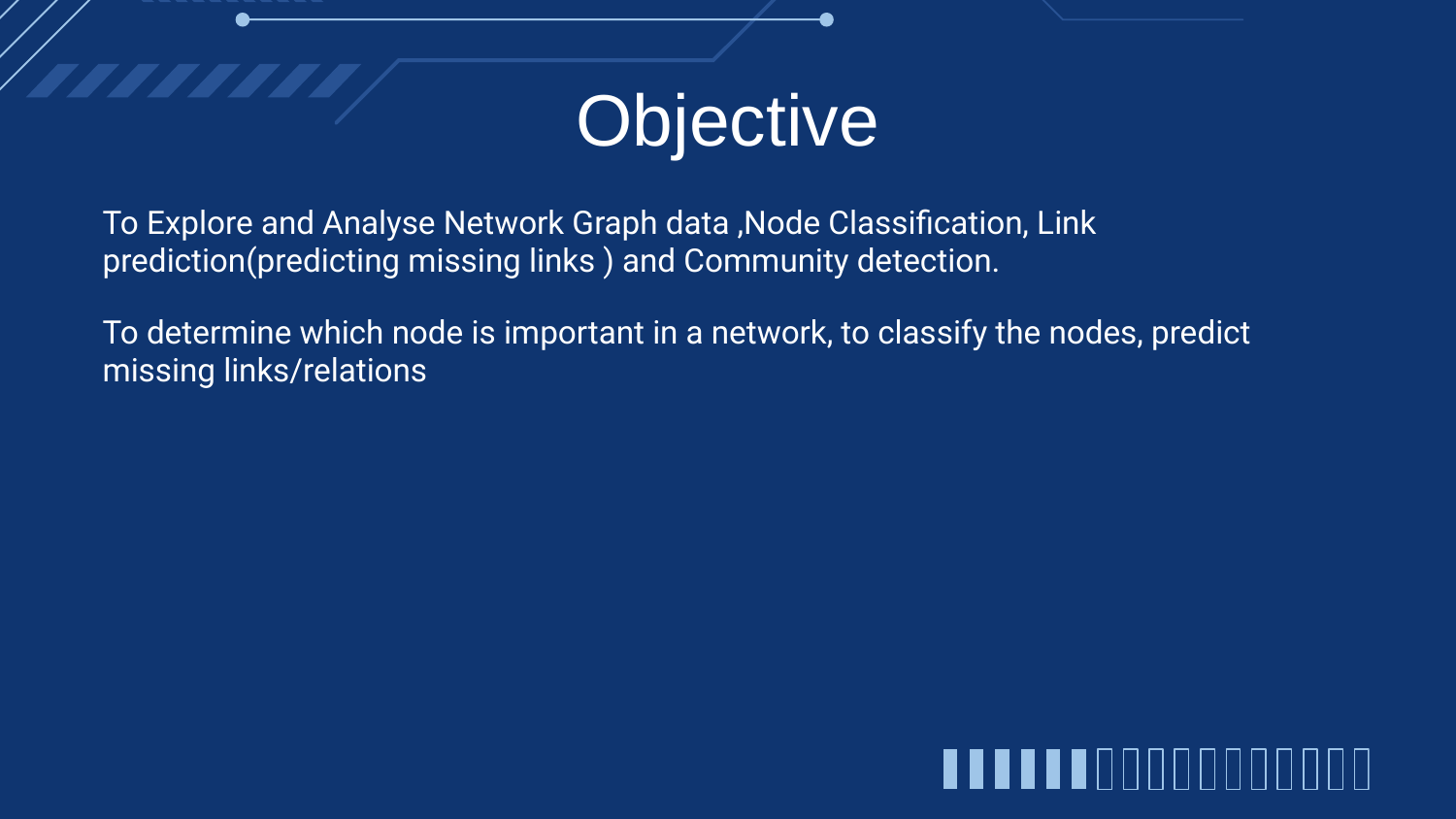

# Objective
To Explore and Analyse Network Graph data ,Node Classification, Link prediction(predicting missing links ) and Community detection.
To determine which node is important in a network, to classify the nodes, predict missing links/relations